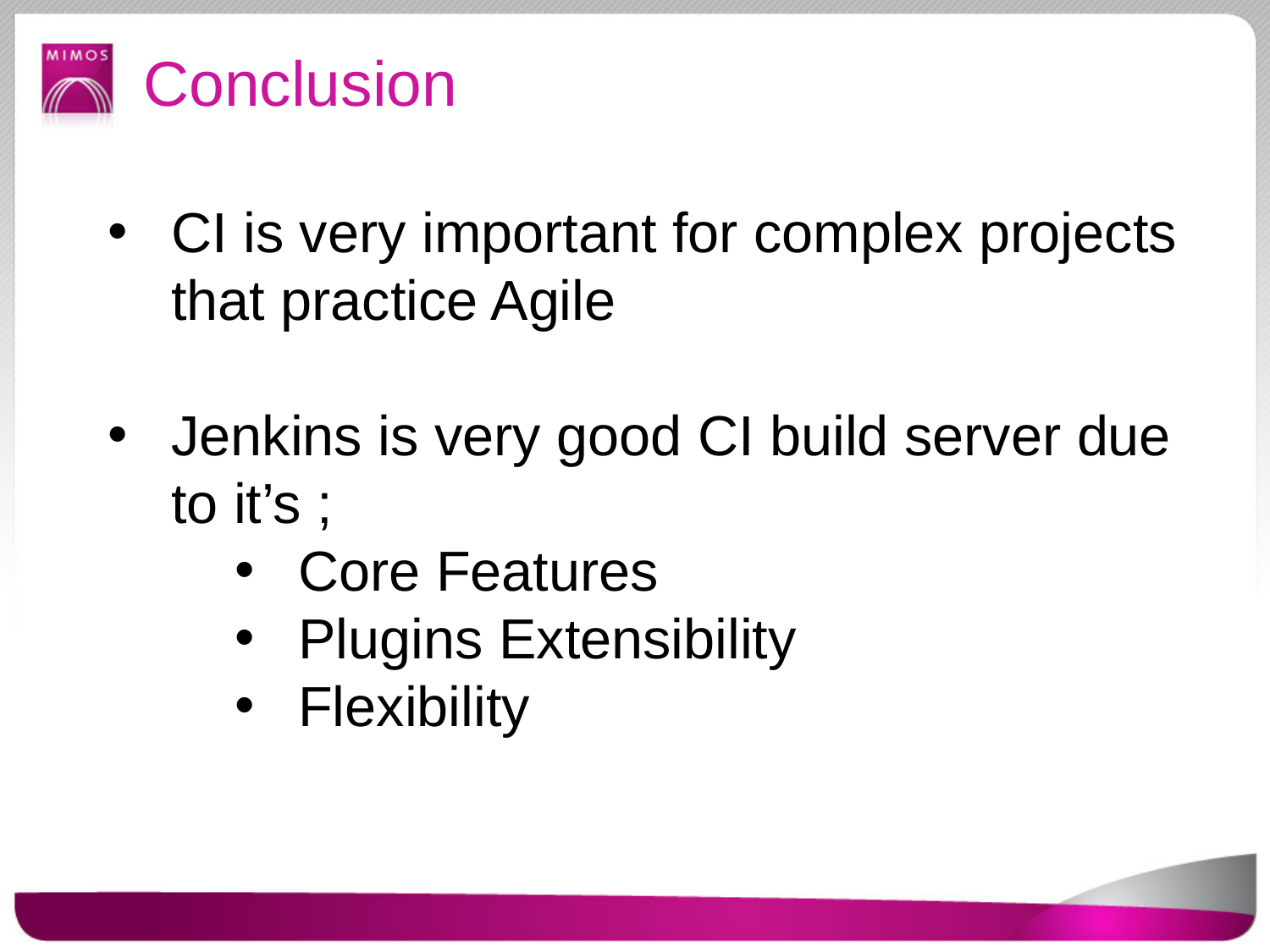

# Conclusion
CI is very important for complex projects that practice Agile

Jenkins is very good CI build server due to it’s ;
Core Features
Plugins Extensibility
Flexibility